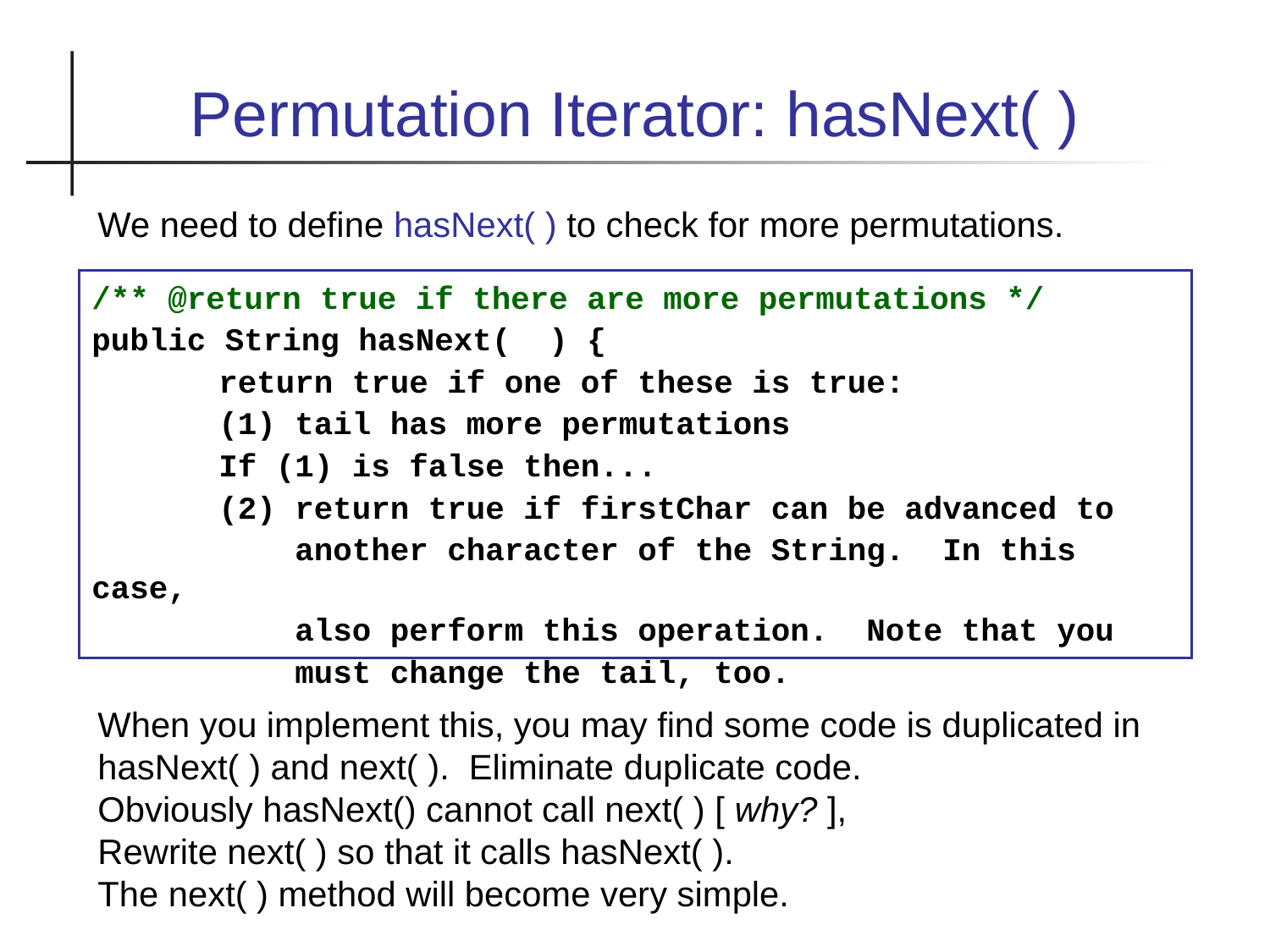

Permutation Iterator: hasNext( )
We need to define hasNext( ) to check for more permutations.

/** @return true if there are more permutations */
public String hasNext(  ) {
	return true if one of these is true:
	(1) tail has more permutations
	If (1) is false then...
	(2) return true if firstChar can be advanced to
	    another character of the String.  In this case,
	    also perform this operation.  Note that you
	    must change the tail, too.
When you implement this, you may find some code is duplicated in hasNext( ) and next( ).  Eliminate duplicate code.
Obviously hasNext() cannot call next( ) [ why? ],
Rewrite next( ) so that it calls hasNext( ).
The next( ) method will become very simple.